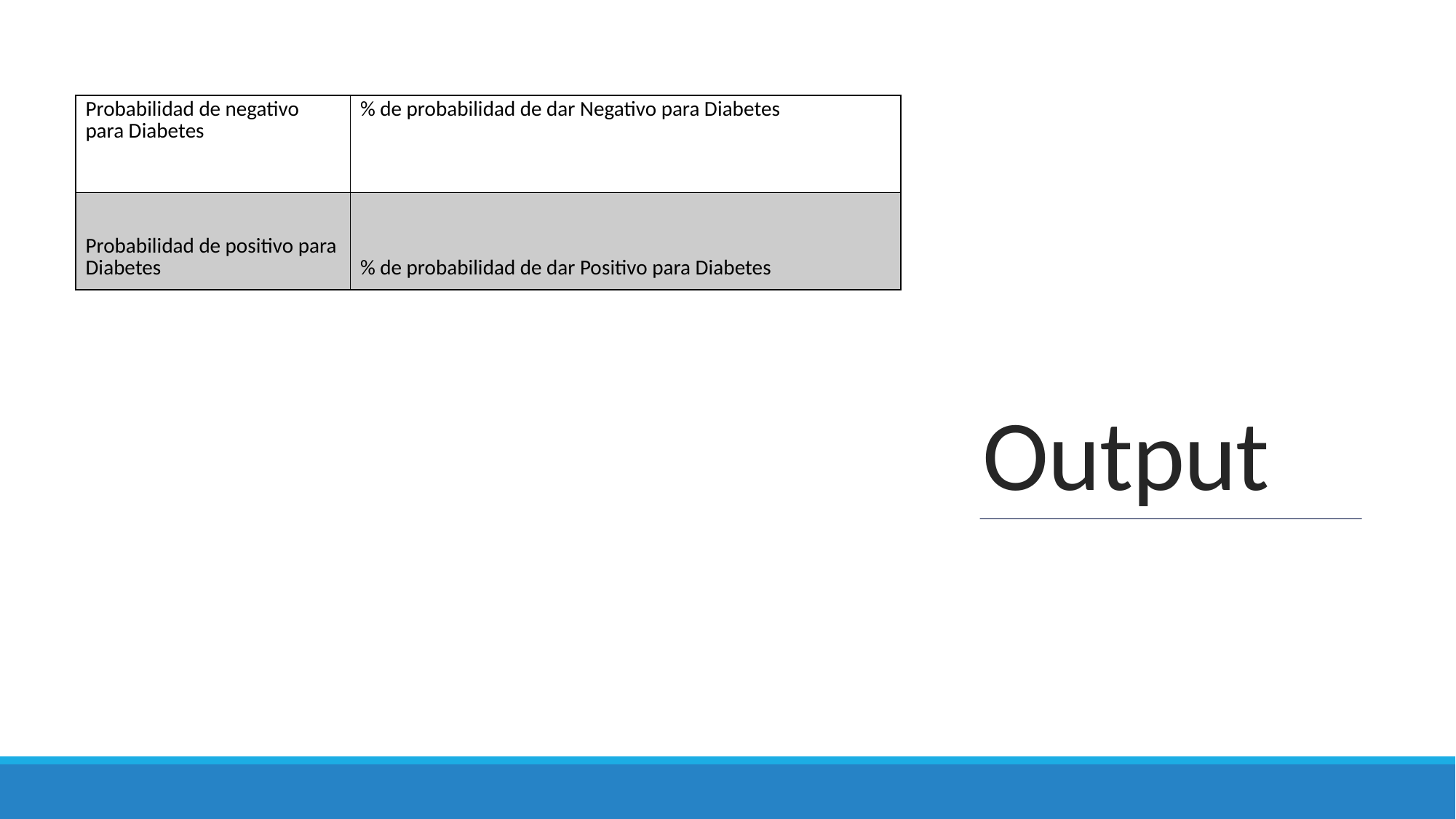

# Output
| Probabilidad de negativo para Diabetes | % de probabilidad de dar Negativo para Diabetes |
| --- | --- |
| Probabilidad de positivo para Diabetes | % de probabilidad de dar Positivo para Diabetes |